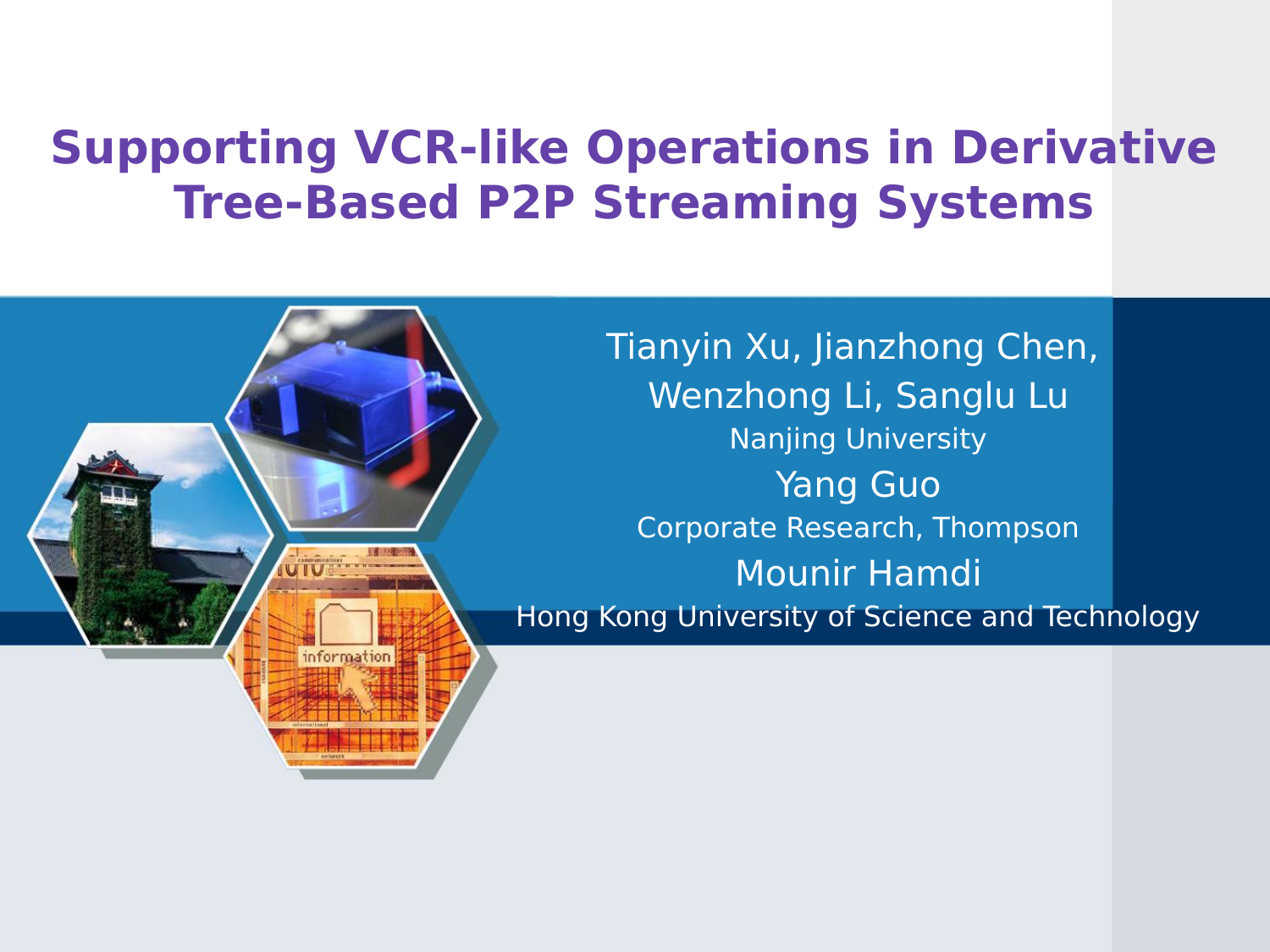

# Supporting VCR-like Operations in Derivative Tree-Based P2P Streaming Systems
Tianyin Xu, Jianzhong Chen,
Wenzhong Li, Sanglu Lu
Nanjing University
Yang Guo
Corporate Research, Thompson
Mounir Hamdi
Hong Kong University of Science and Technology